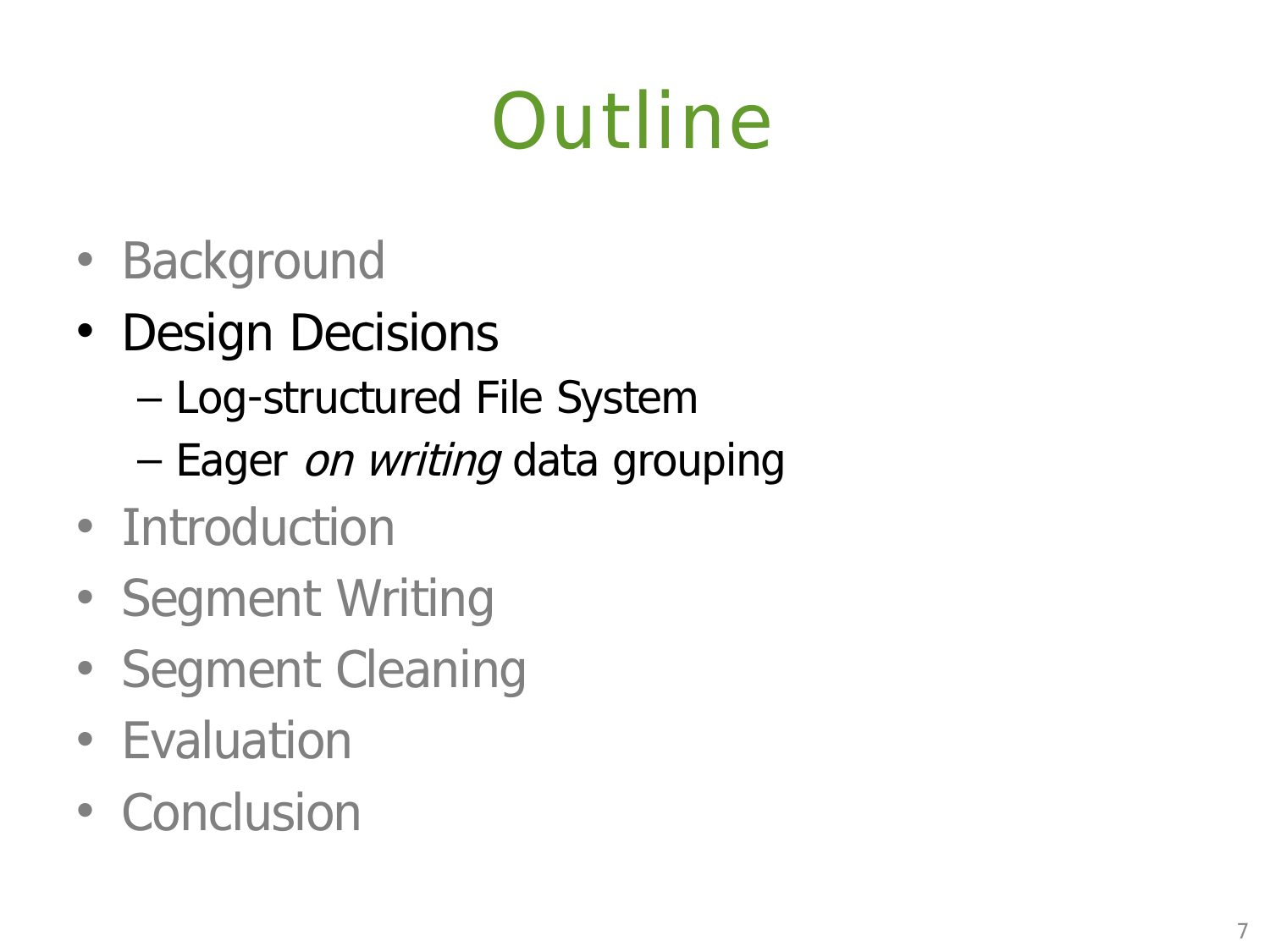

# Outline
Background
Design Decisions
Log-structured File System
Eager on writing data grouping
Introduction
Segment Writing
Segment Cleaning
Evaluation
Conclusion
7